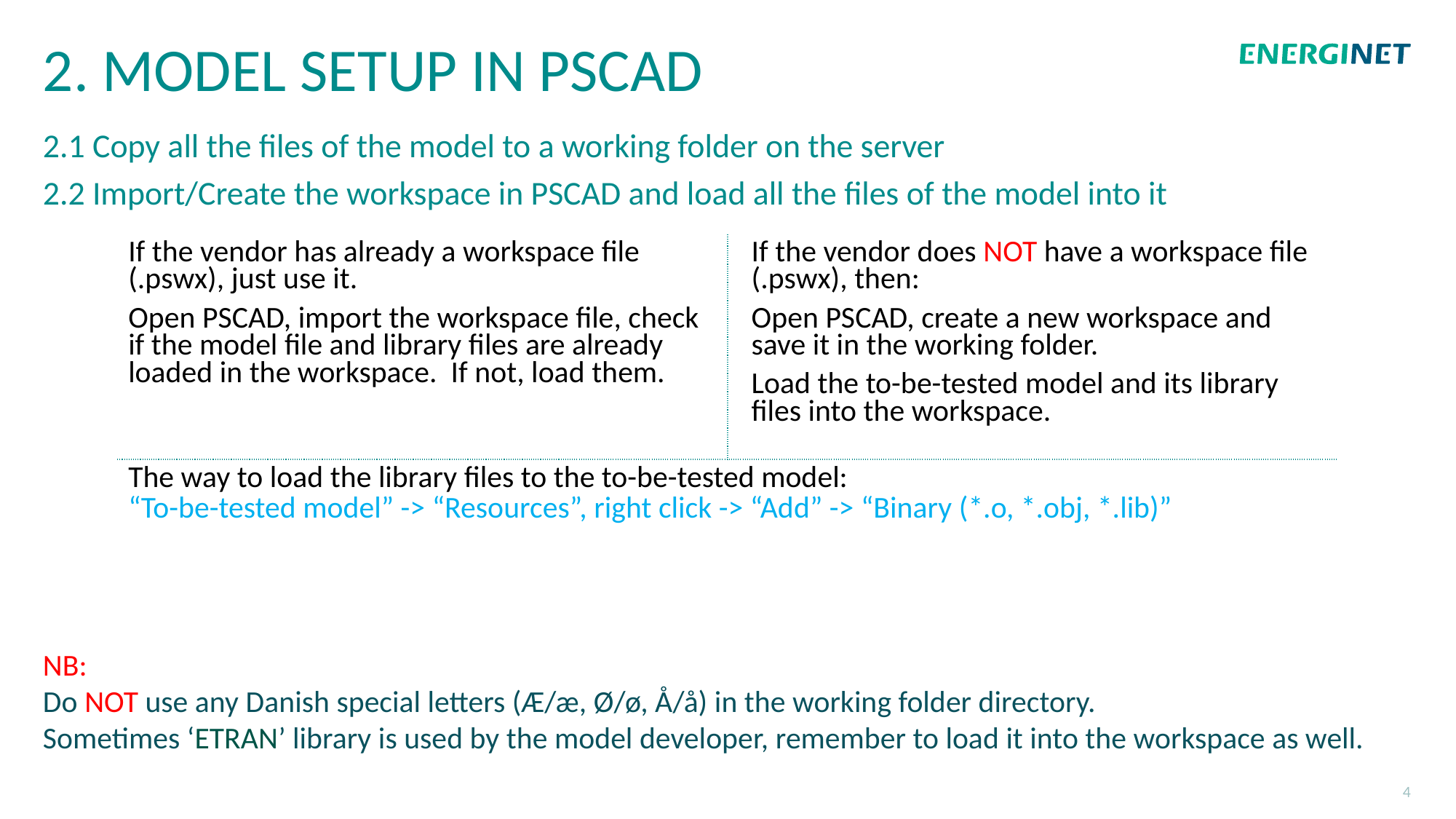

# 2. Model setup in pscad
2.1 Copy all the files of the model to a working folder on the server
2.2 Import/Create the workspace in PSCAD and load all the files of the model into it
| If the vendor has already a workspace file (.pswx), just use it. Open PSCAD, import the workspace file, check if the model file and library files are already loaded in the workspace. If not, load them. | If the vendor does NOT have a workspace file (.pswx), then: Open PSCAD, create a new workspace and save it in the working folder. Load the to-be-tested model and its library files into the workspace. |
| --- | --- |
| The way to load the library files to the to-be-tested model: “To-be-tested model” -> “Resources”, right click -> “Add” -> “Binary (\*.o, \*.obj, \*.lib)” |  |
NB:
Do NOT use any Danish special letters (Æ/æ, Ø/ø, Å/å) in the working folder directory.
Sometimes ‘ETRAN’ library is used by the model developer, remember to load it into the workspace as well.

4